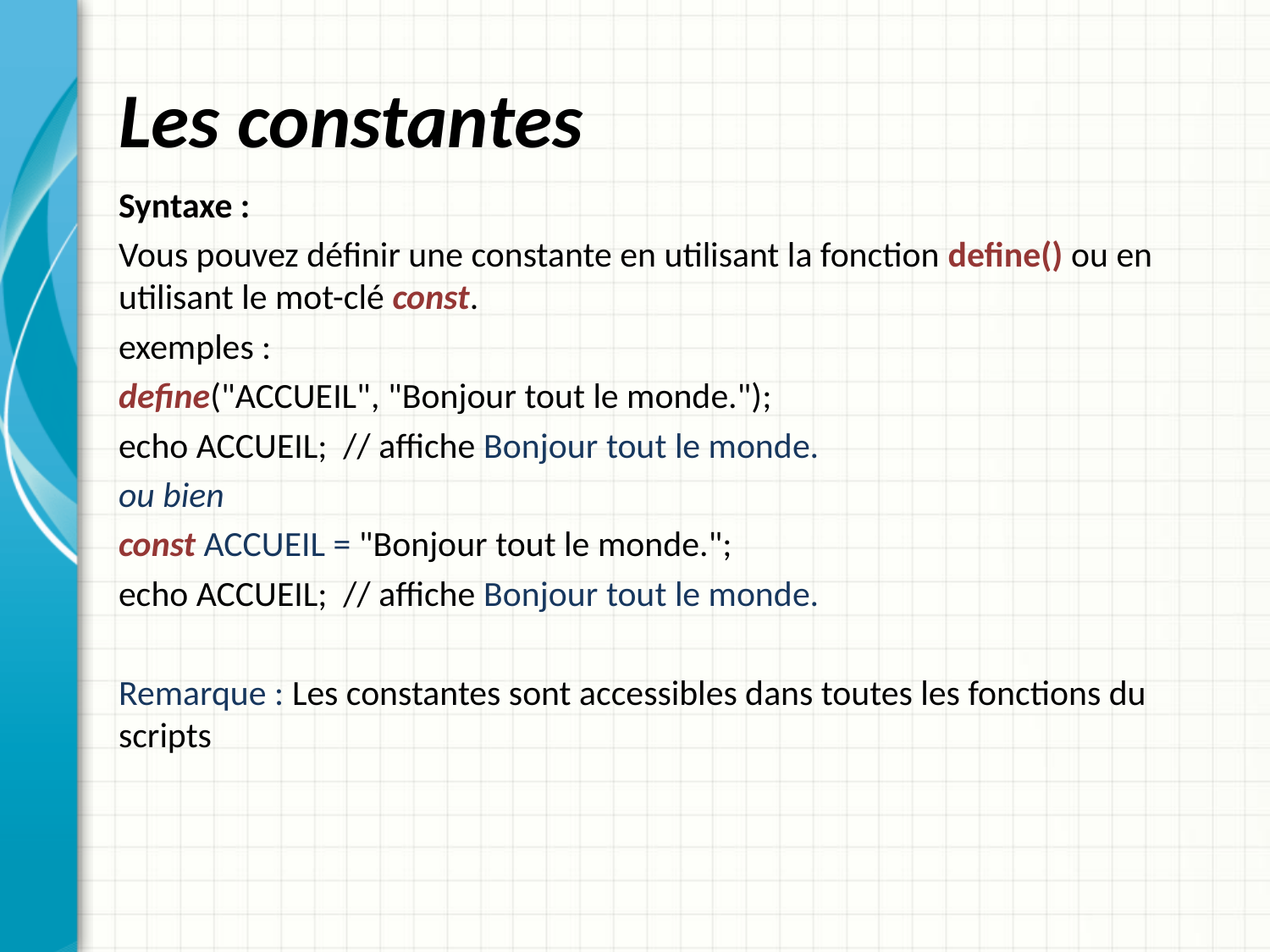

# Les constantes
Syntaxe :
Vous pouvez définir une constante en utilisant la fonction define() ou en utilisant le mot-clé const.
exemples :
define("ACCUEIL", "Bonjour tout le monde.");
echo ACCUEIL;  // affiche Bonjour tout le monde.
ou bien
const ACCUEIL = "Bonjour tout le monde.";
echo ACCUEIL;  // affiche Bonjour tout le monde.

Remarque : Les constantes sont accessibles dans toutes les fonctions du scripts